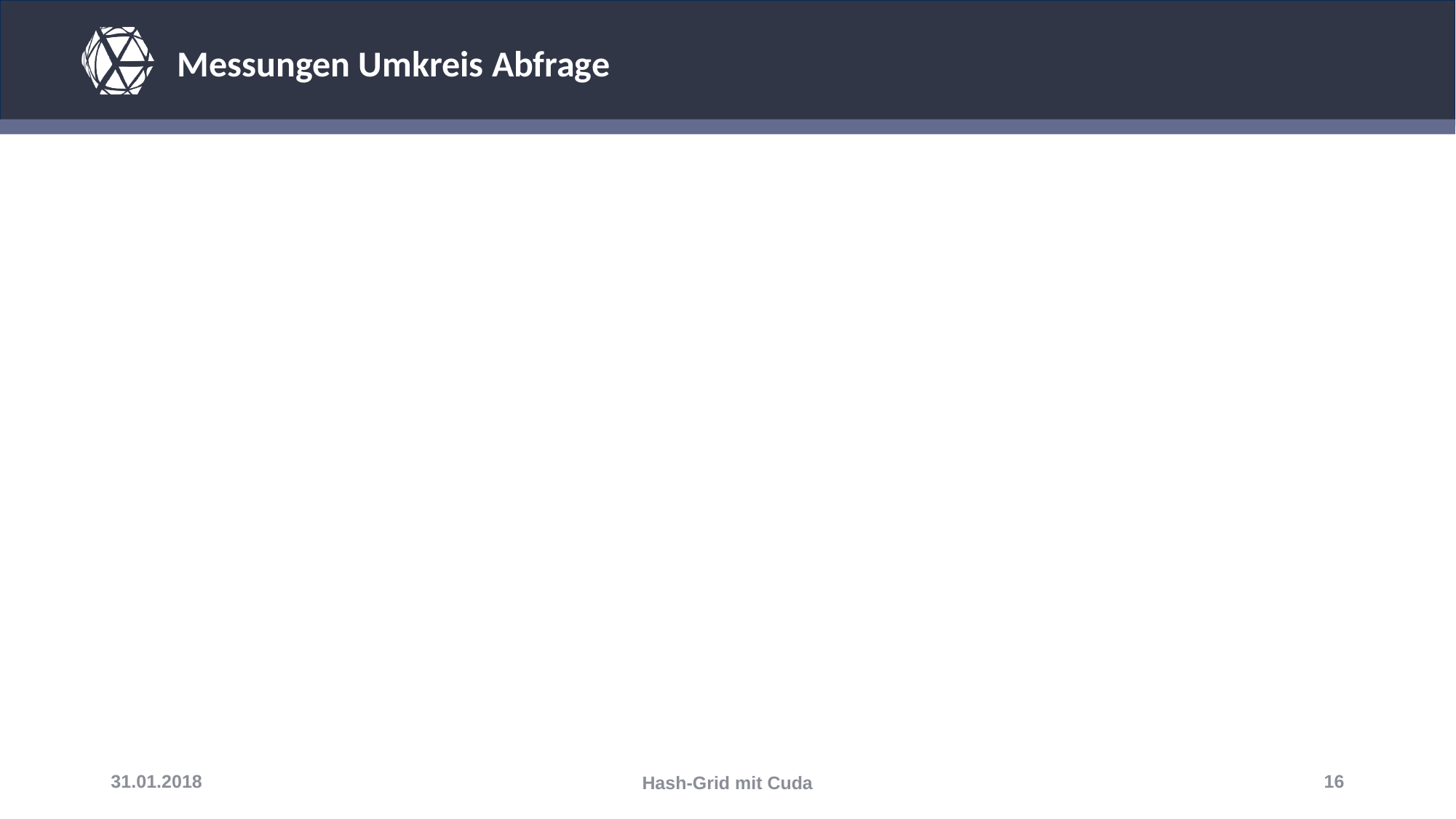

# Messungen Umkreis Abfrage

31.01.2018
16
Hash-Grid mit Cuda